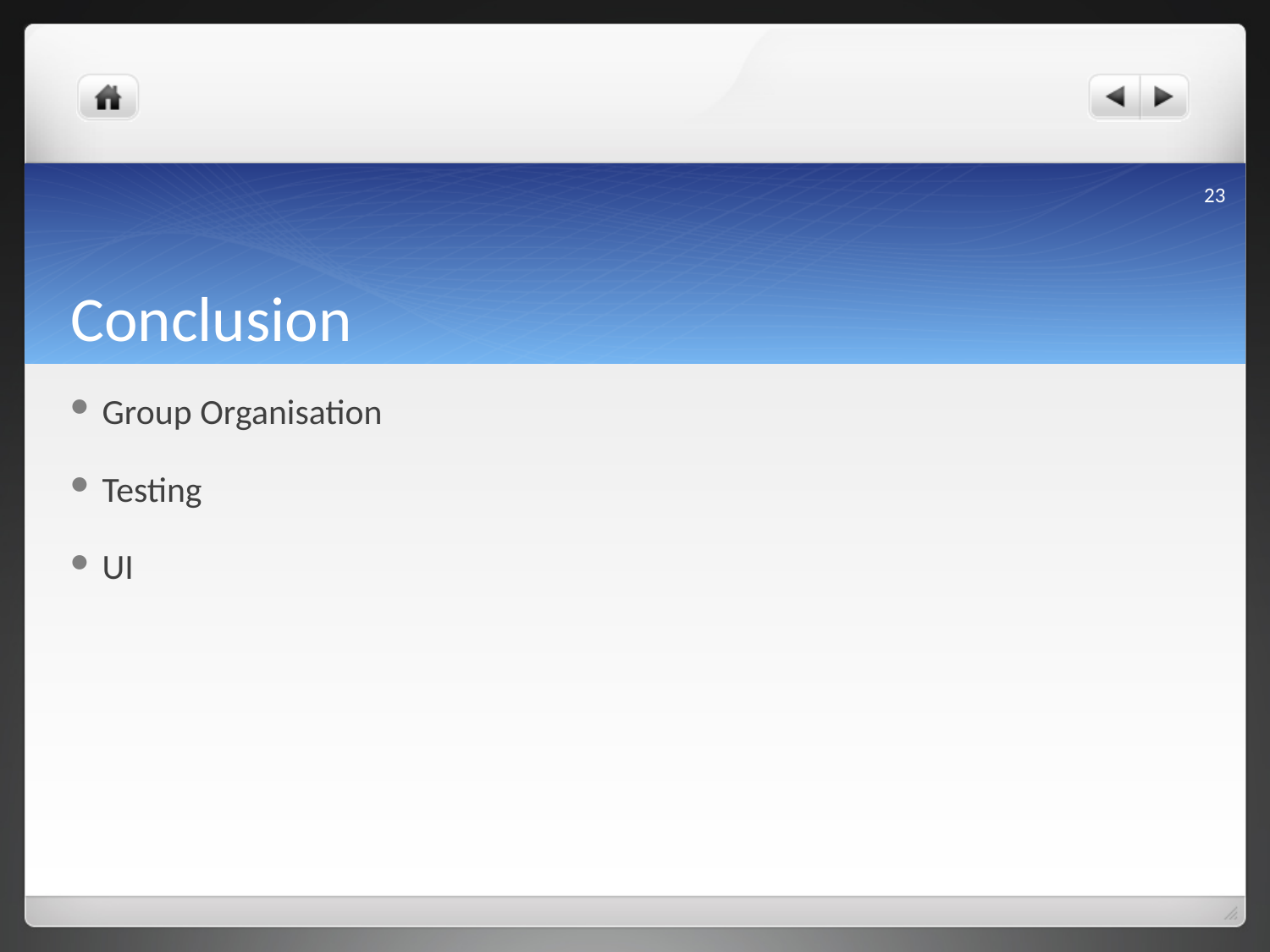

23
# Conclusion
Group Organisation
Testing
UI